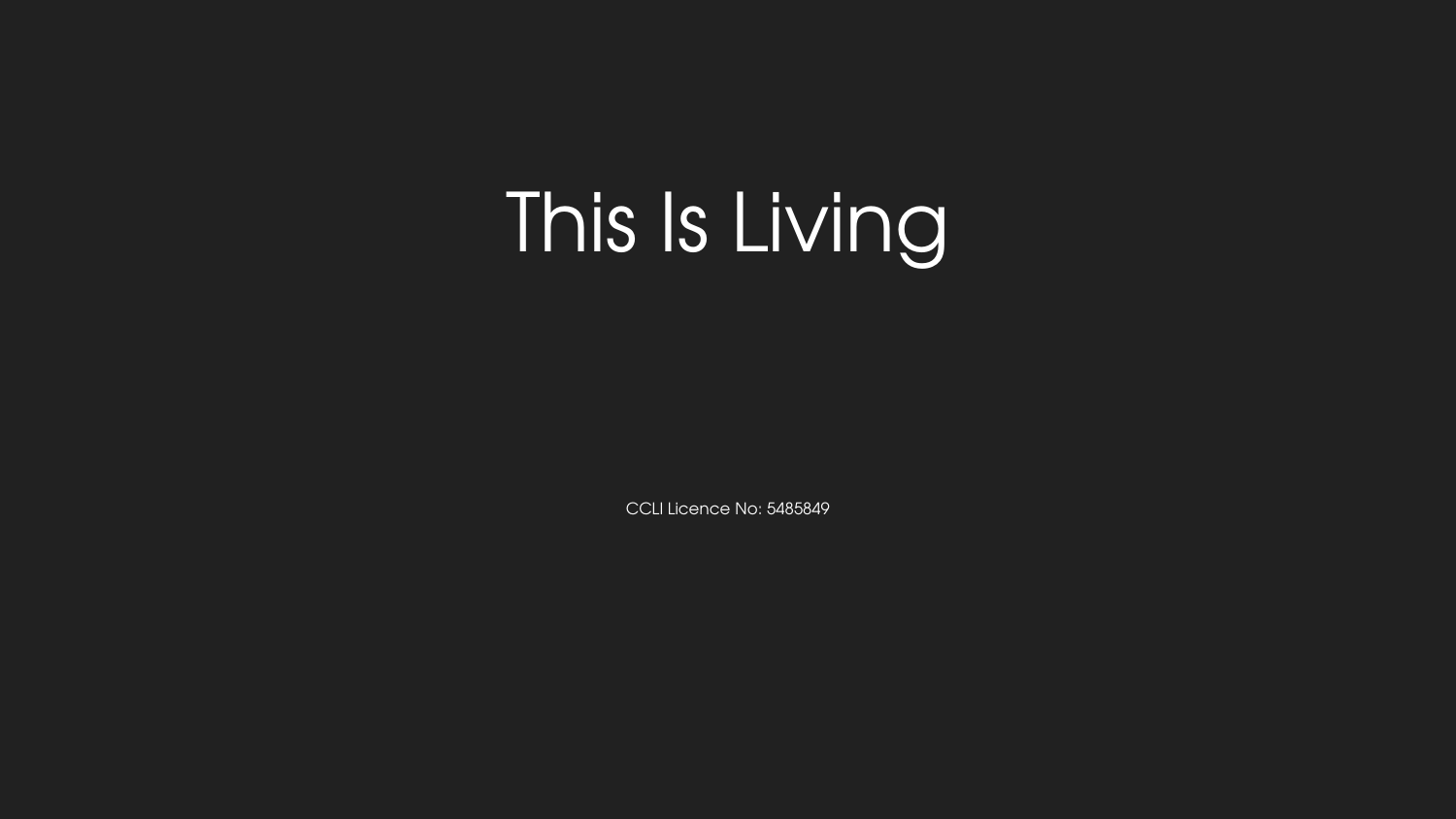

This Is Living
CCLI Licence No: 5485849